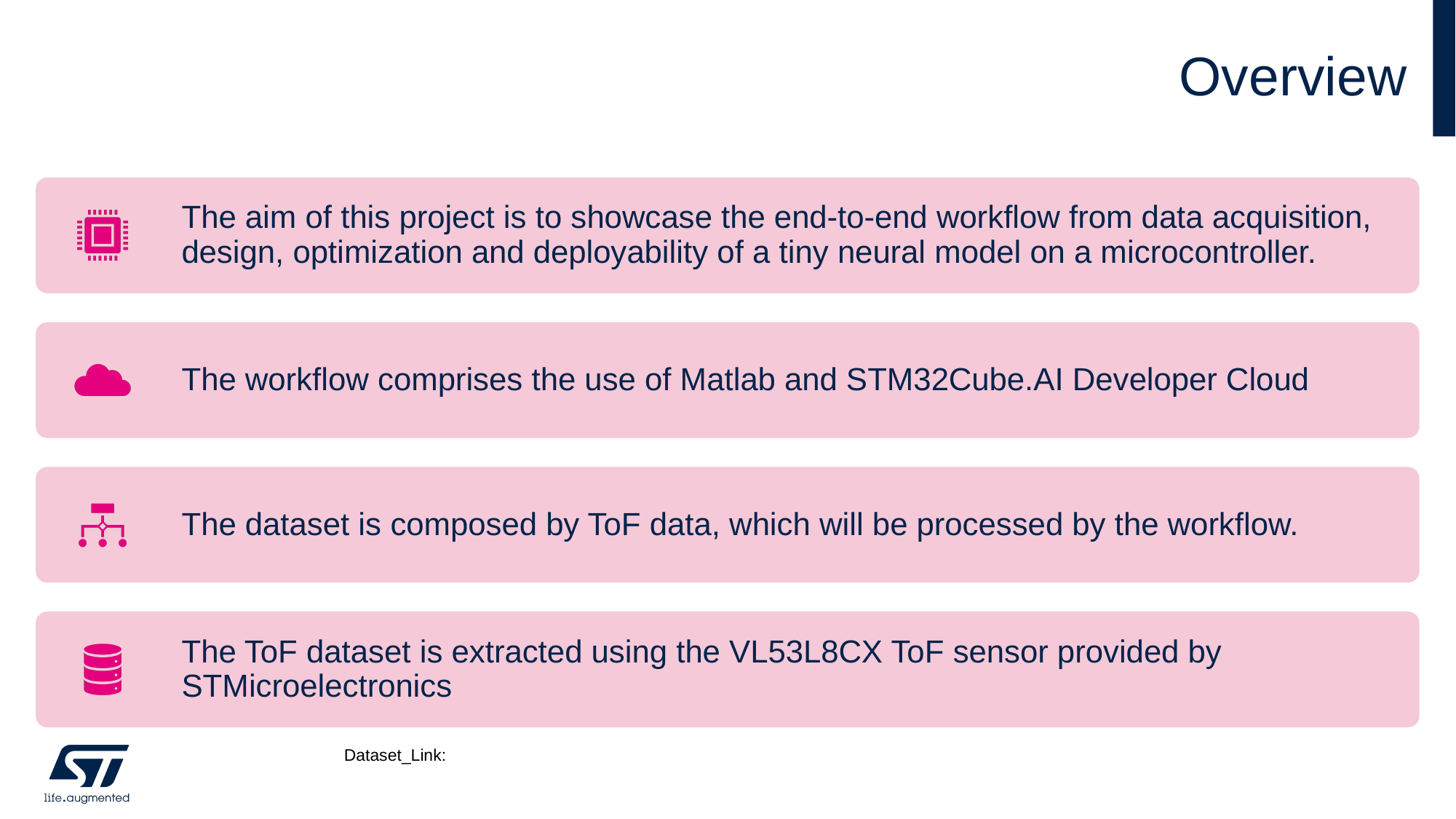

# Overview

The aim of this project is to showcase the end-to-end workflow from data acquisition, design, optimization and deployability of a tiny neural model on a microcontroller.

The workflow comprises the use of Matlab and STM32Cube.AI Developer Cloud

The dataset is composed by ToF data, which will be processed by the workflow.

The ToF dataset is extracted using the VL53L8CX ToF sensor provided by STMicroelectronics

Dataset_Link: